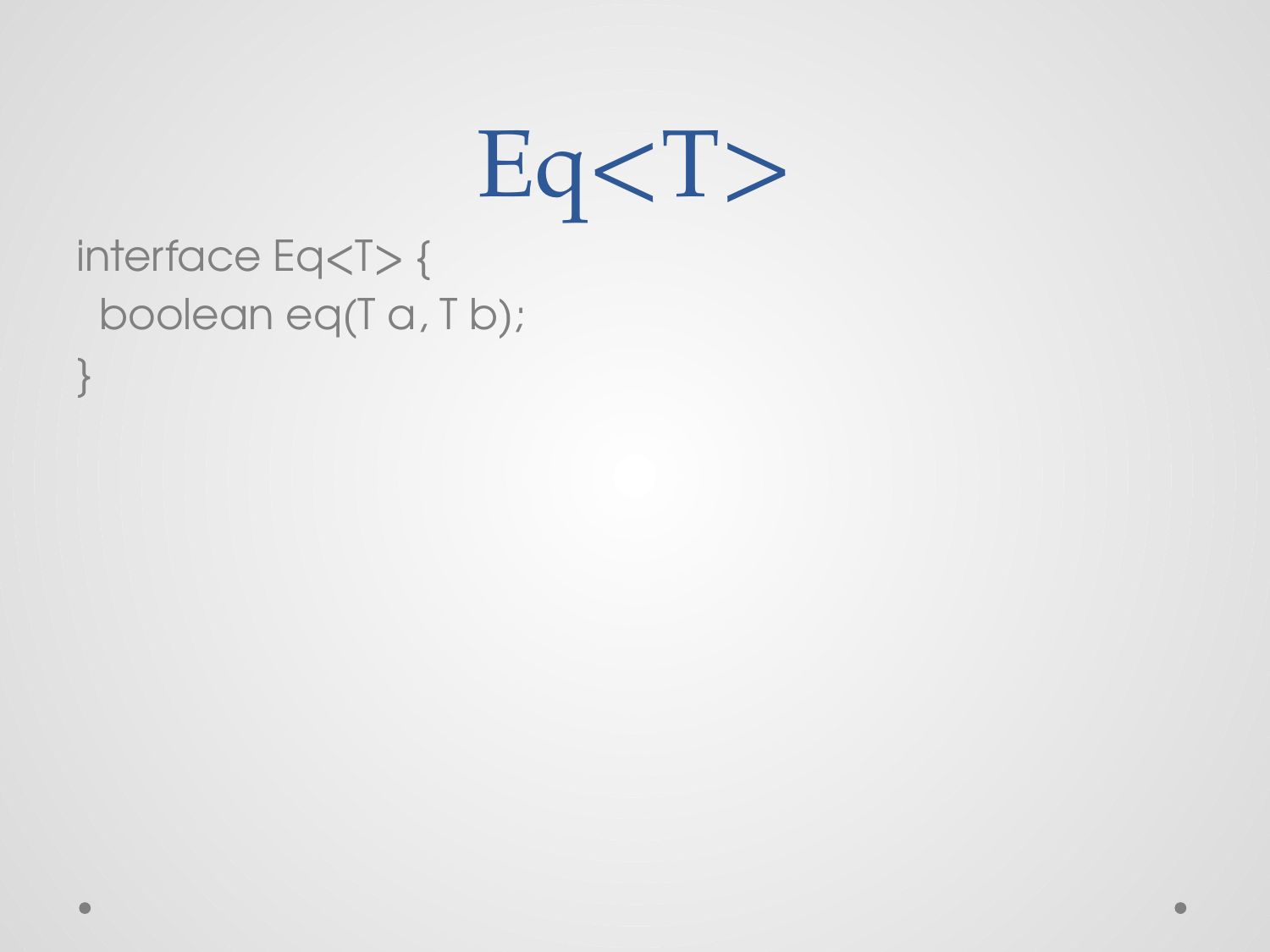

# Eq<T>
interface Eq<T> {
  boolean eq(T a, T b);
}